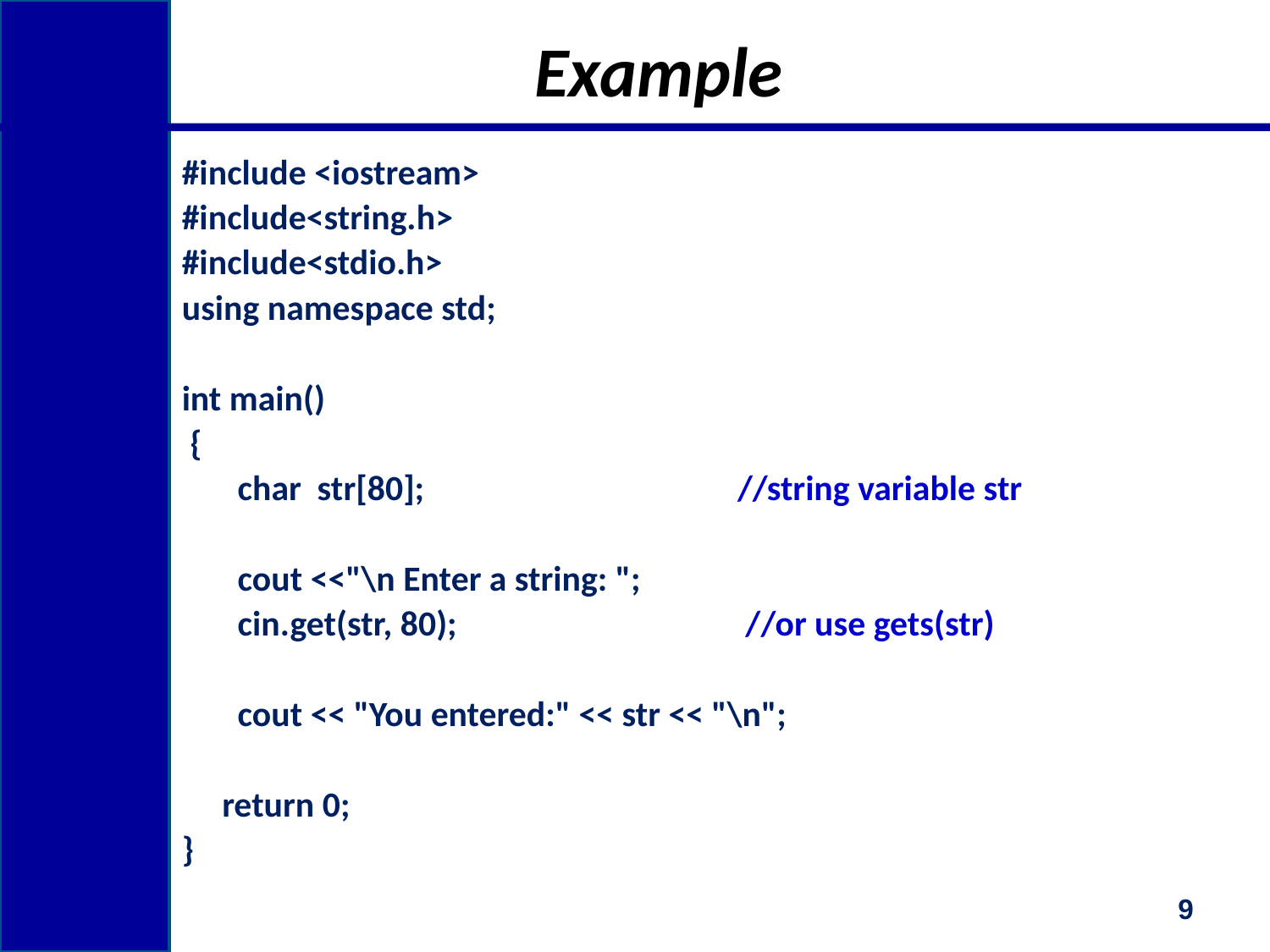

# Example
#include <iostream>
#include<string.h>
#include<stdio.h>
using namespace std;

int main()
 {
	 char  str[80];  			//string variable str

 	 cout <<"\n Enter a string: ";
	 cin.get(str, 80); 	          		 //or use gets(str)

	 cout << "You entered:" << str << "\n";

     return 0;
}

9